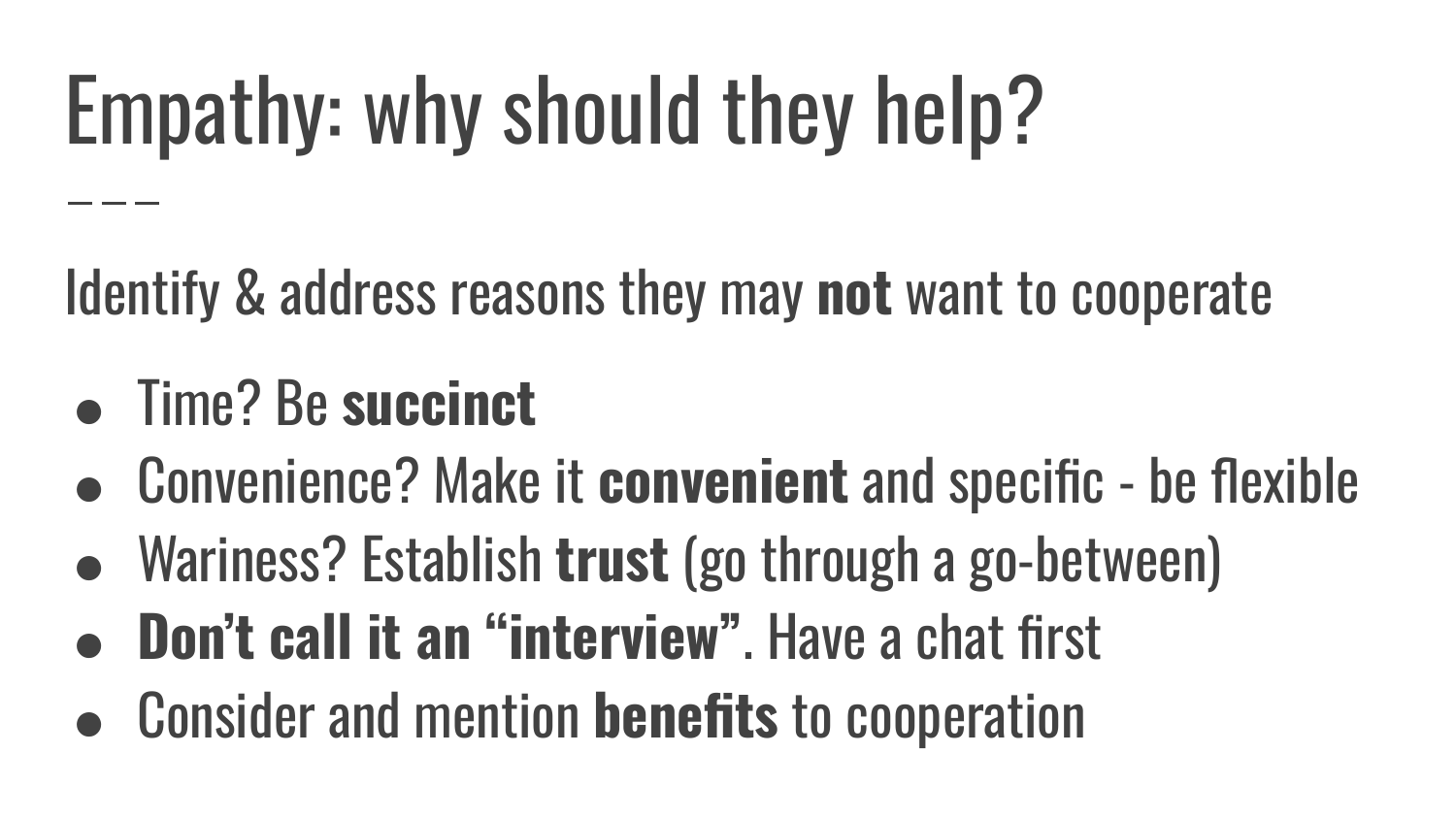

# Empathy: why should they help?
Identify & address reasons they may not want to cooperate
Time? Be succinct
Convenience? Make it convenient and specific - be flexible
Wariness? Establish trust (go through a go-between)
Don’t call it an “interview”. Have a chat first
Consider and mention benefits to cooperation